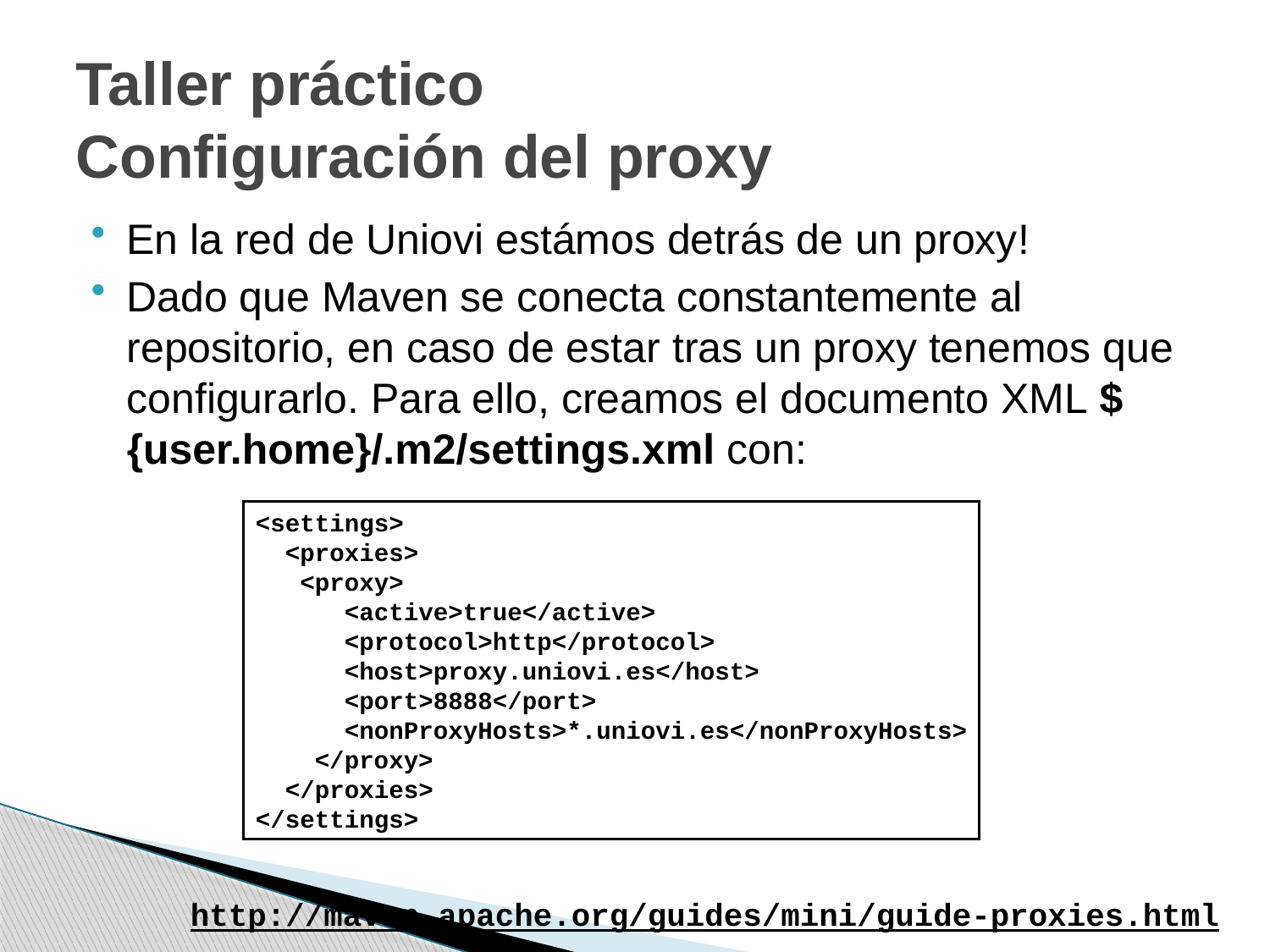

# Taller práctico Configuración del proxy
En la red de Uniovi estámos detrás de un proxy!
Dado que Maven se conecta constantemente al repositorio, en caso de estar tras un proxy tenemos que configurarlo. Para ello, creamos el documento XML ${user.home}/.m2/settings.xml con:

<settings>
  <proxies>
   <proxy>
      <active>true</active>
      <protocol>http</protocol>
      <host>proxy.uniovi.es</host>
      <port>8888</port>
      <nonProxyHosts>*.uniovi.es</nonProxyHosts>
    </proxy>
  </proxies>
</settings>
http://maven.apache.org/guides/mini/guide-proxies.html